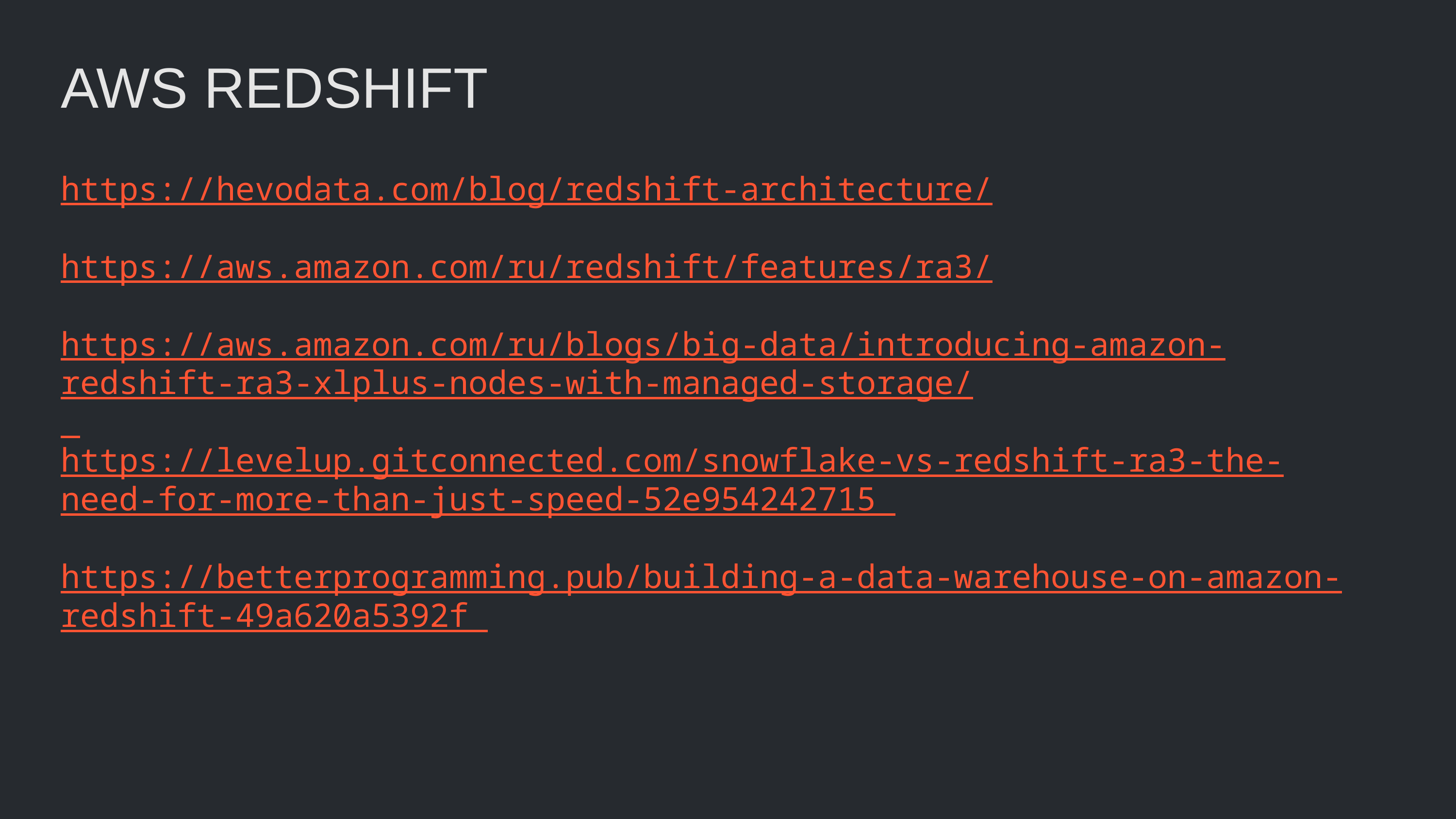

AWS REDSHIFT

https://hevodata.com/blog/redshift-architecture/

https://aws.amazon.com/ru/redshift/features/ra3/

https://aws.amazon.com/ru/blogs/big-data/introducing-amazon-redshift-ra3-xlplus-nodes-with-managed-storage/

https://levelup.gitconnected.com/snowflake-vs-redshift-ra3-the-need-for-more-than-just-speed-52e954242715

https://betterprogramming.pub/building-a-data-warehouse-on-amazon-redshift-49a620a5392f